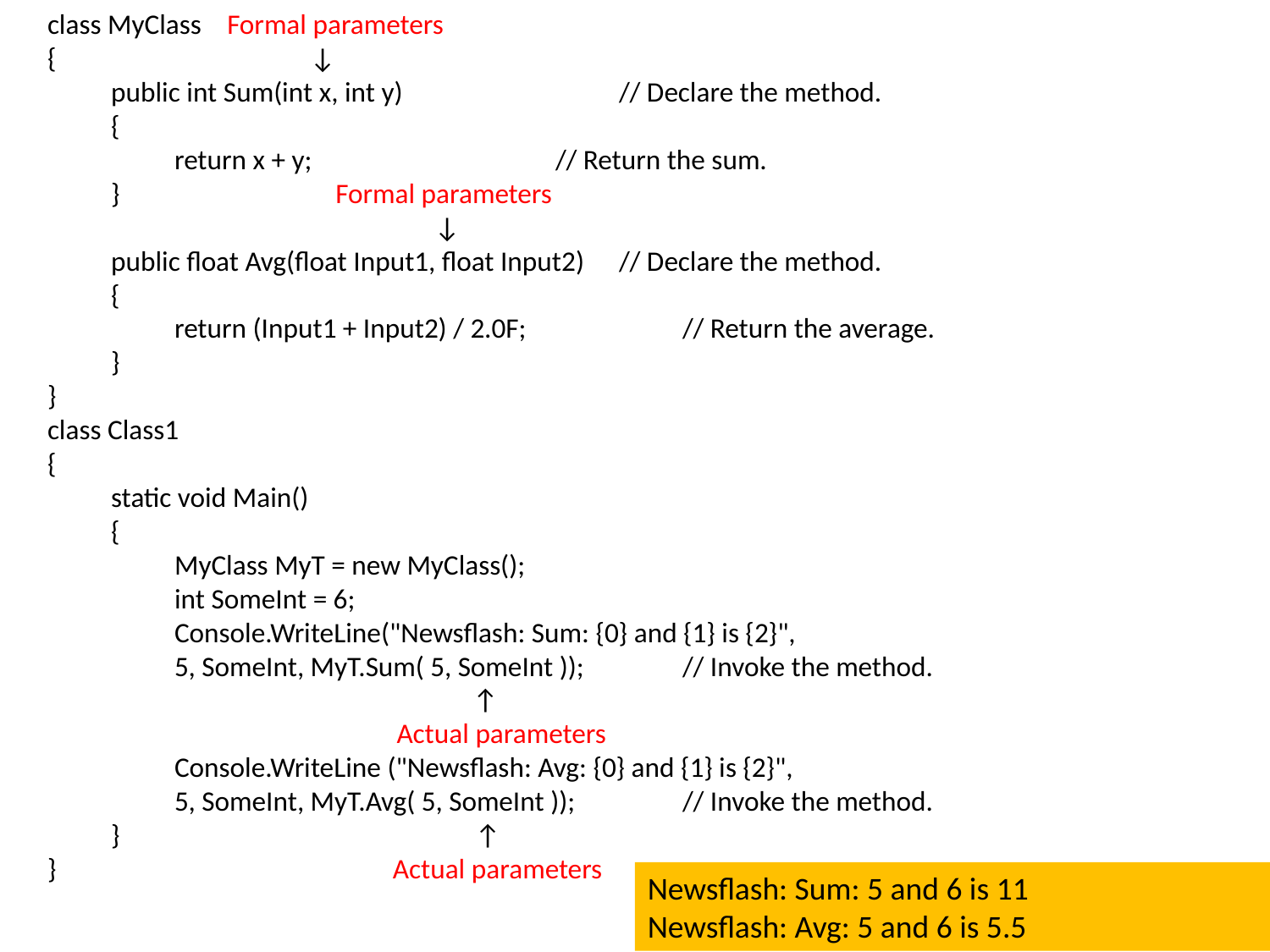

class MyClass    Formal parameters
{                                        ↓
public int Sum(int x, int y) 		// Declare the method.
{
return x + y; 		// Return the sum.
}                                  Formal parameters
                                                   ↓
public float Avg(float Input1, float Input2) 	// Declare the method.
{
return (Input1 + Input2) / 2.0F; 		// Return the average.
}
}
class Class1
{
static void Main()
{
MyClass MyT = new MyClass();
int SomeInt = 6;
Console.WriteLine("Newsflash: Sum: {0} and {1} is {2}",
5, SomeInt, MyT.Sum( 5, SomeInt )); 	// Invoke the method.
                                               ↑
                                   Actual parameters
Console.WriteLine ("Newsflash: Avg: {0} and {1} is {2}",
5, SomeInt, MyT.Avg( 5, SomeInt )); 	// Invoke the method.
}                                                        ↑
}                                                     Actual parameters
Newsflash: Sum: 5 and 6 is 11
Newsflash: Avg: 5 and 6 is 5.5